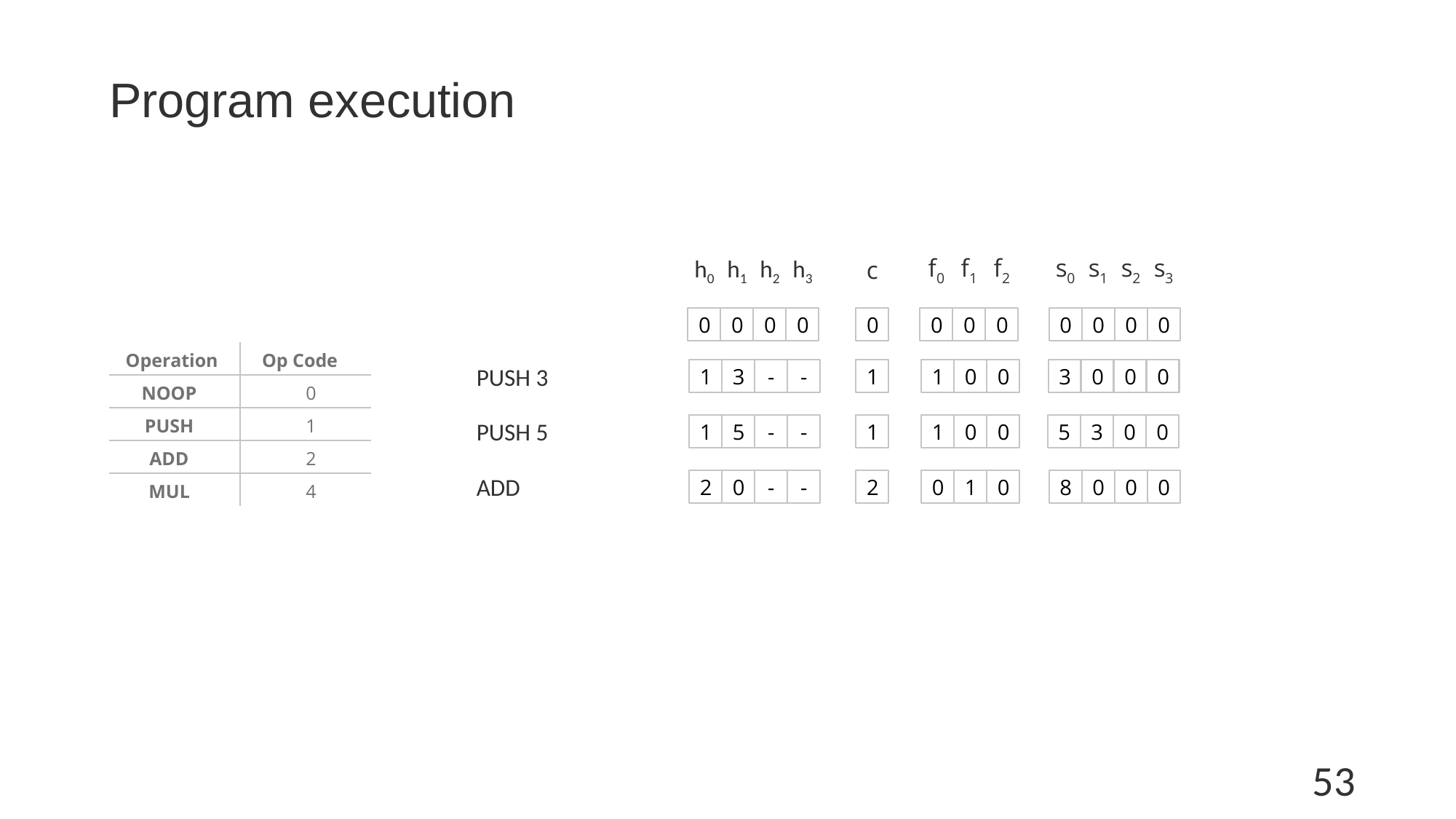

# Program execution
h0
h1
h2
h3

f0

f1

f2

s0

s1

s2

s3
c
0

0

0

0

0
0

0

0

0

0

0

0

| Operation | Op Code |
| --- | --- |
| NOOP | 0 |
| PUSH | 1 |
| ADD | 2 |
| MUL | 4 |
PUSH 3
1

3

-

-

1
1

0

0

3
0

0

0

PUSH 5
1

5

-

-

1
1

0

0

5
3

0

0

ADD
2

0

-

-

2
0

1

0

8

0

0

0

53